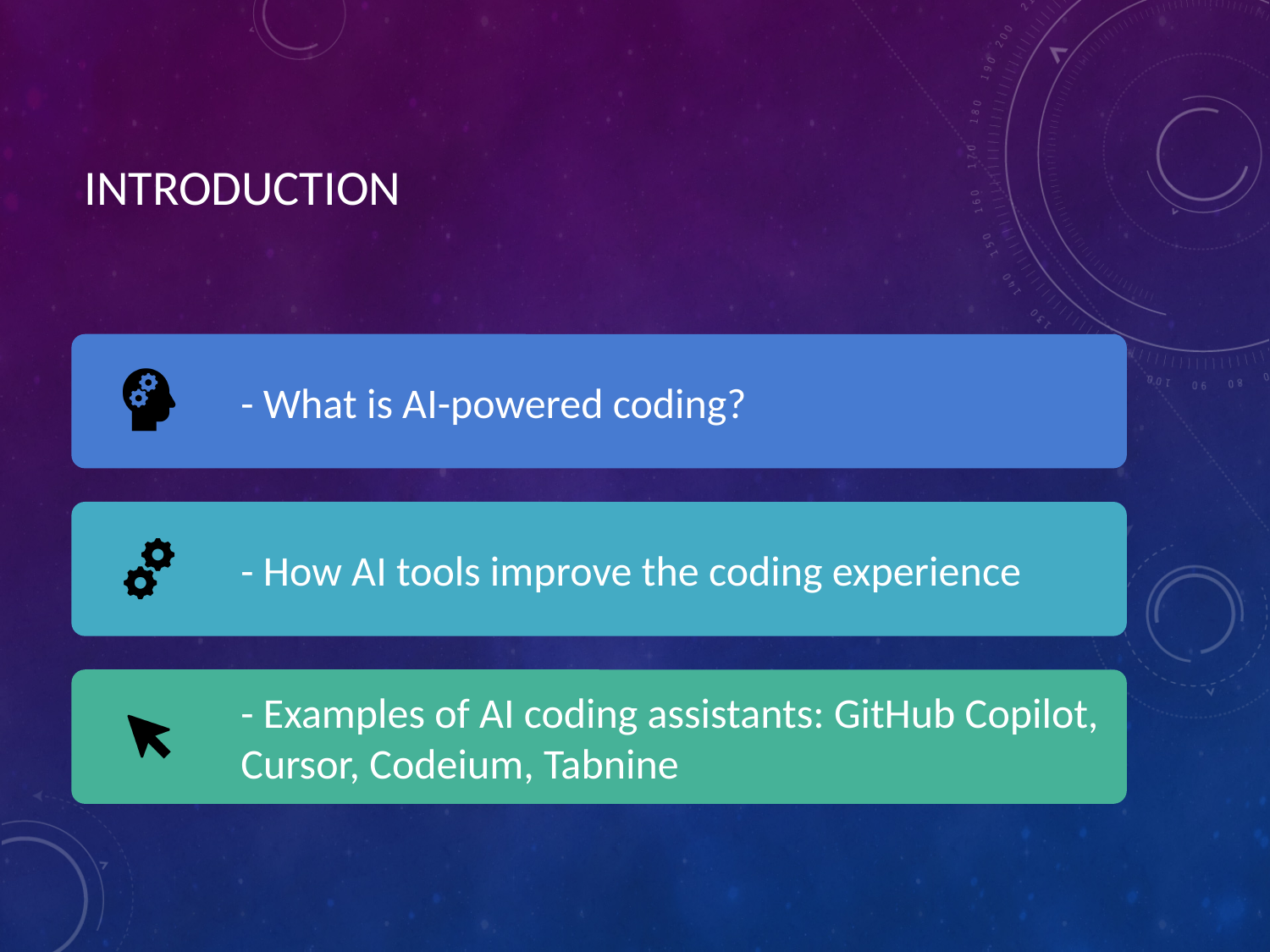

# IntroductIon
- What is AI-powered coding?
- How AI tools improve the coding experience
- Examples of AI coding assistants: GitHub Copilot, Cursor, Codeium, Tabnine